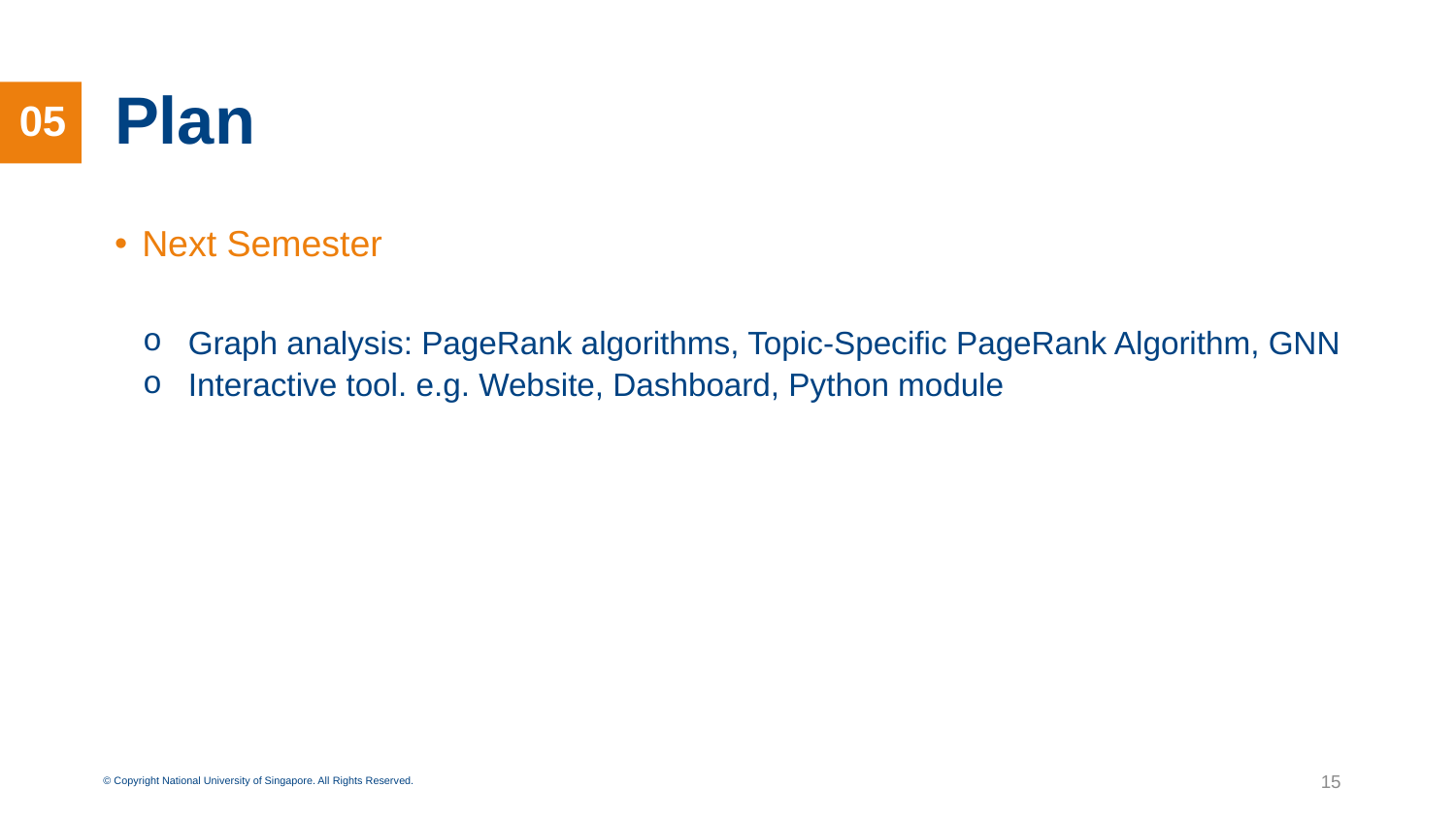

# Plan
05
Next Semester

Graph analysis: PageRank algorithms, Topic-Specific PageRank Algorithm, GNN
Interactive tool. e.g. Website, Dashboard, Python module

15